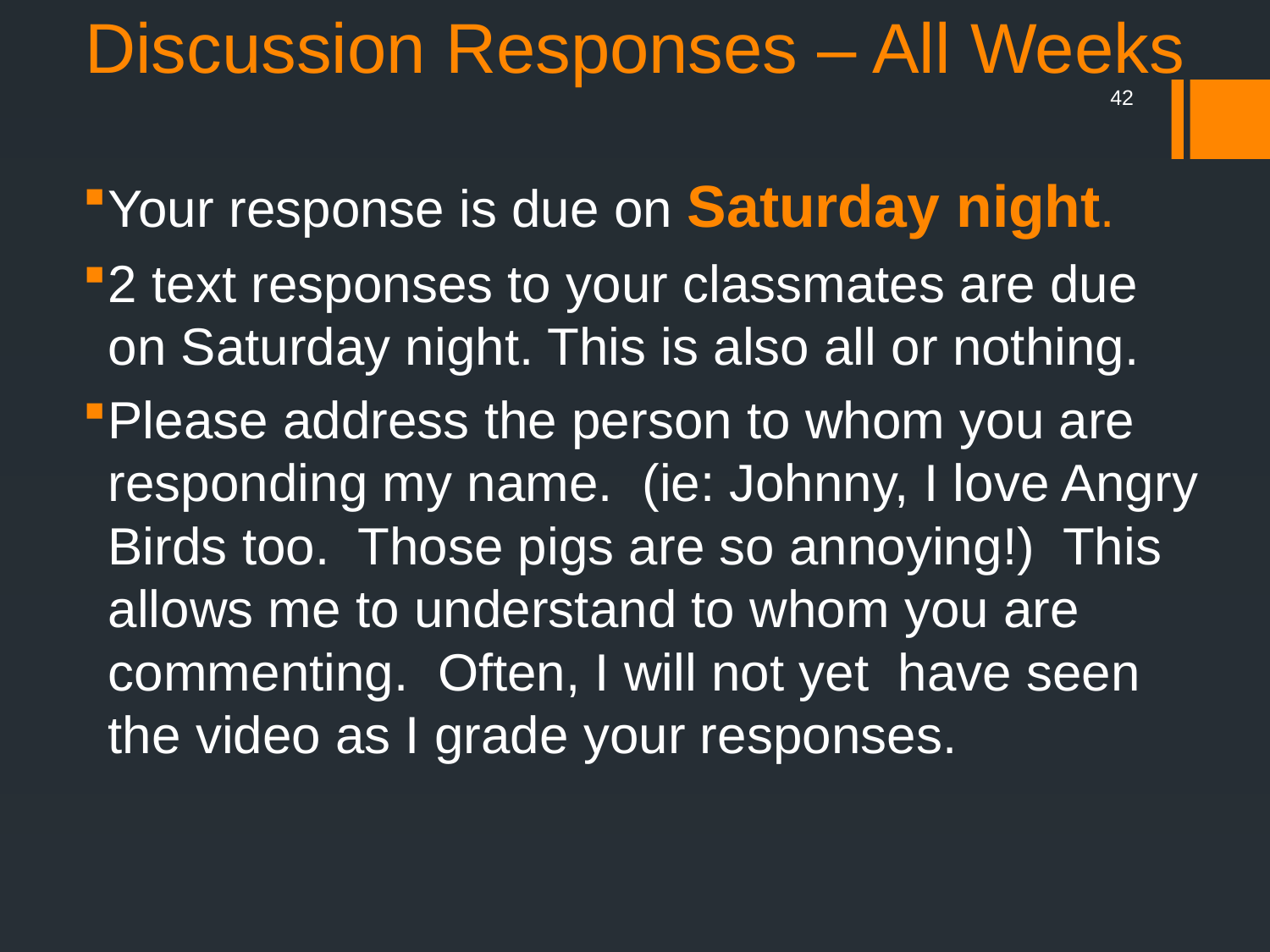

# Discussion Responses – All Weeks
42
Your response is due on Saturday night.
2 text responses to your classmates are due on Saturday night. This is also all or nothing.
Please address the person to whom you are responding my name.  (ie: Johnny, I love Angry Birds too.  Those pigs are so annoying!)  This allows me to understand to whom you are commenting.  Often, I will not yet  have seen the video as I grade your responses.